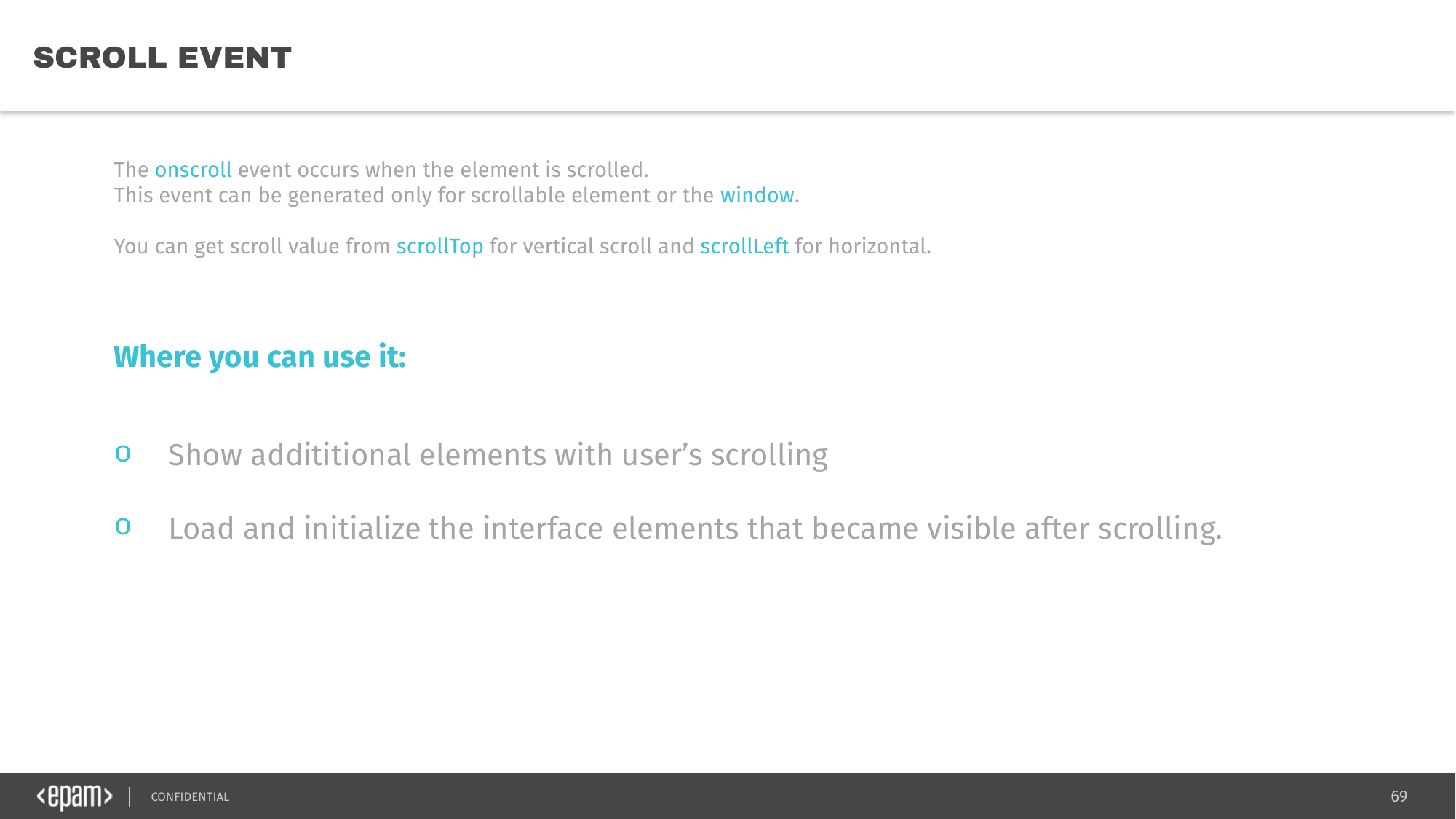

SCROLL EVENT
The onscroll event occurs when the element is scrolled.
This event can be generated only for scrollable element or the window.

You can get scroll value from scrollTop for vertical scroll and scrollLeft for horizontal.
Where you can use it:
Show addititional elements with user’s scrolling
Load and initialize the interface elements that became visible after scrolling.